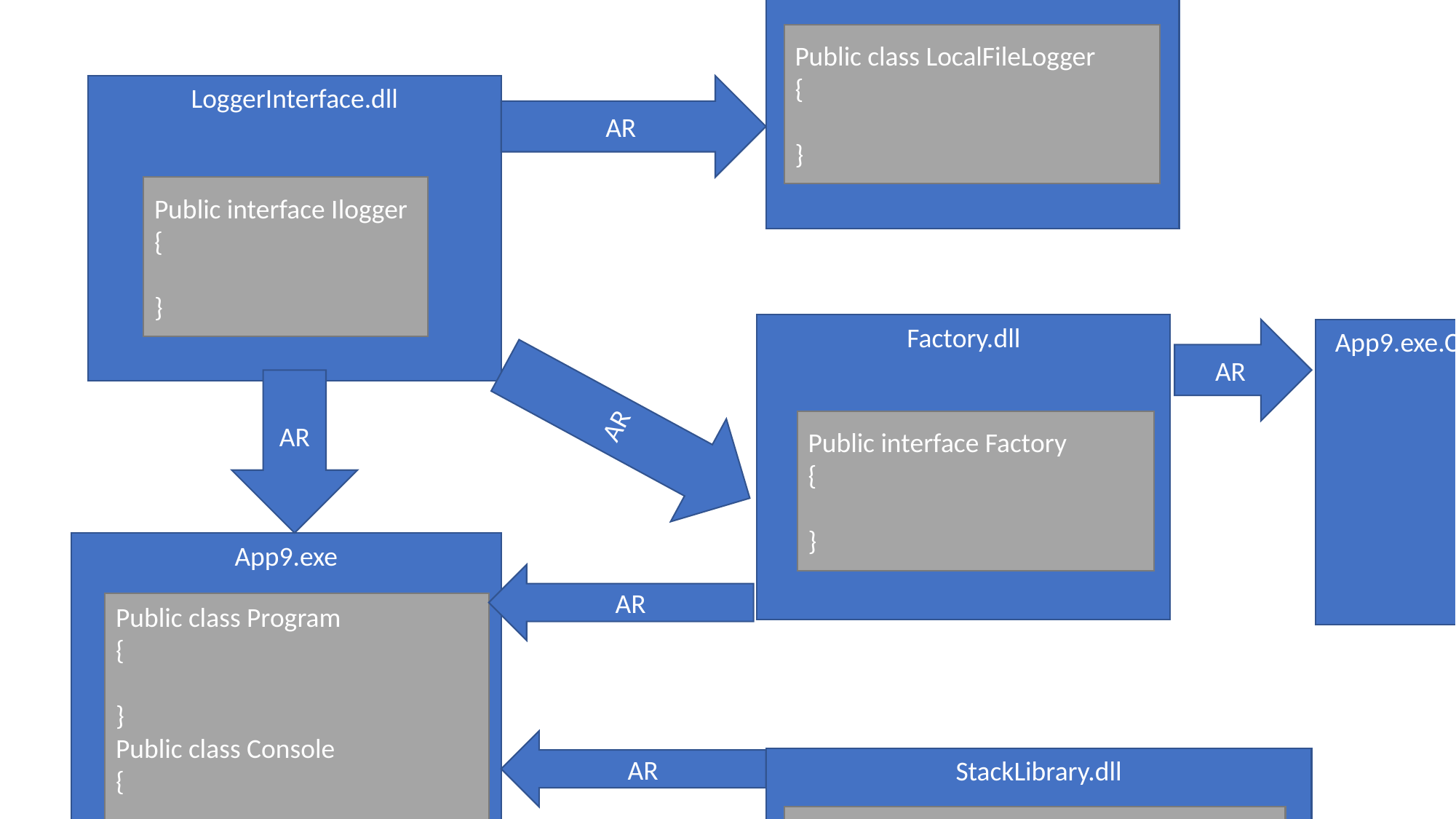

LocalLogger.dll
Public class LocalFileLogger
{

}
LoggerInterface.dll
AR
Public interface Ilogger
{

}
AR
Factory.dll
AR
App9.exe.Config file
AR
Public interface Factory
{

}
App9.exe
AR
Public class Program
{

}
Public class Console
{

}
AR
StackLibrary.dll
Public class Stack
{}
Public class StackFullException
{}
Public class StackEmpthException()
{}